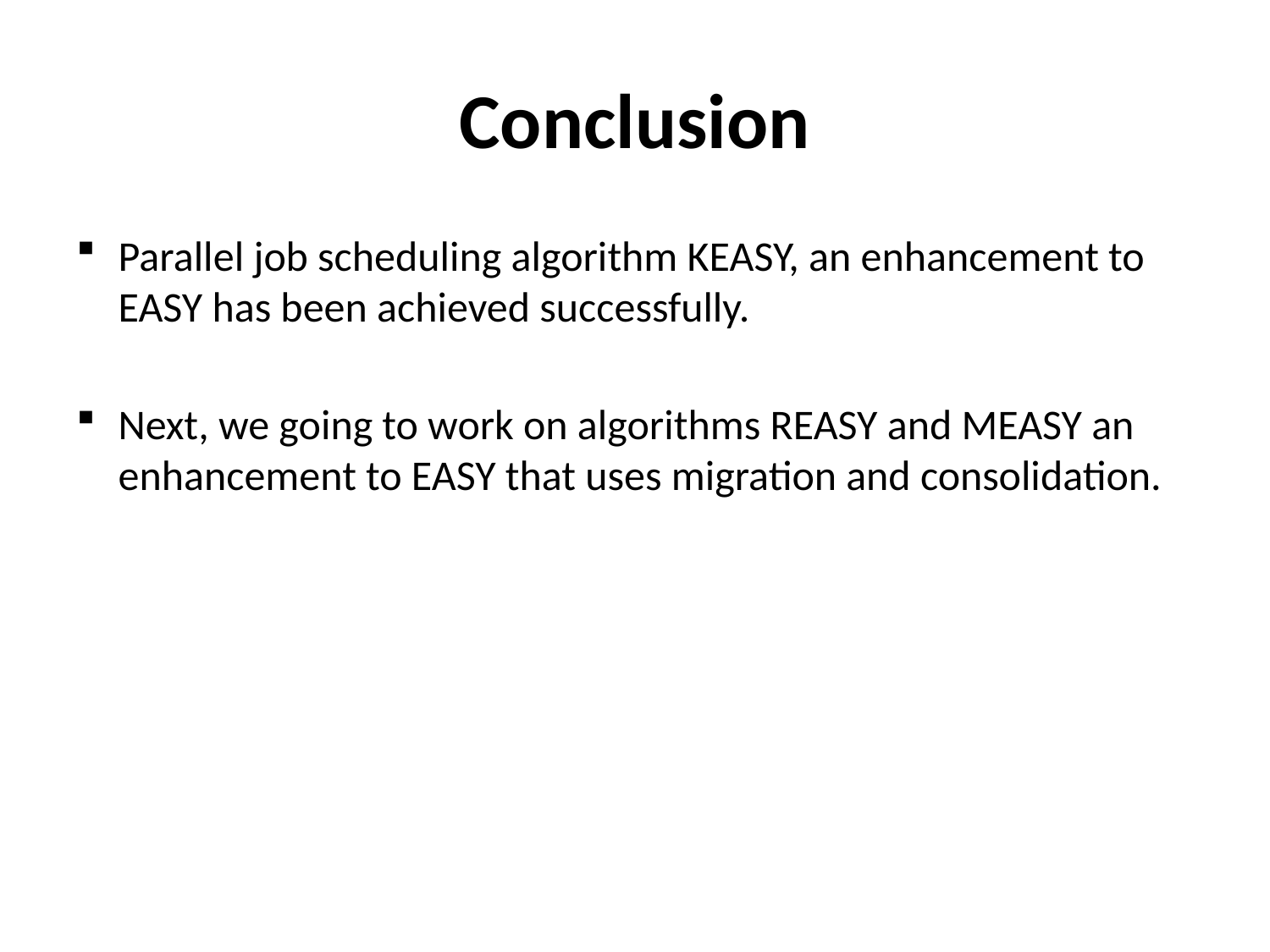

# Conclusion
Parallel job scheduling algorithm KEASY, an enhancement to EASY has been achieved successfully.

Next, we going to work on algorithms REASY and MEASY an enhancement to EASY that uses migration and consolidation.